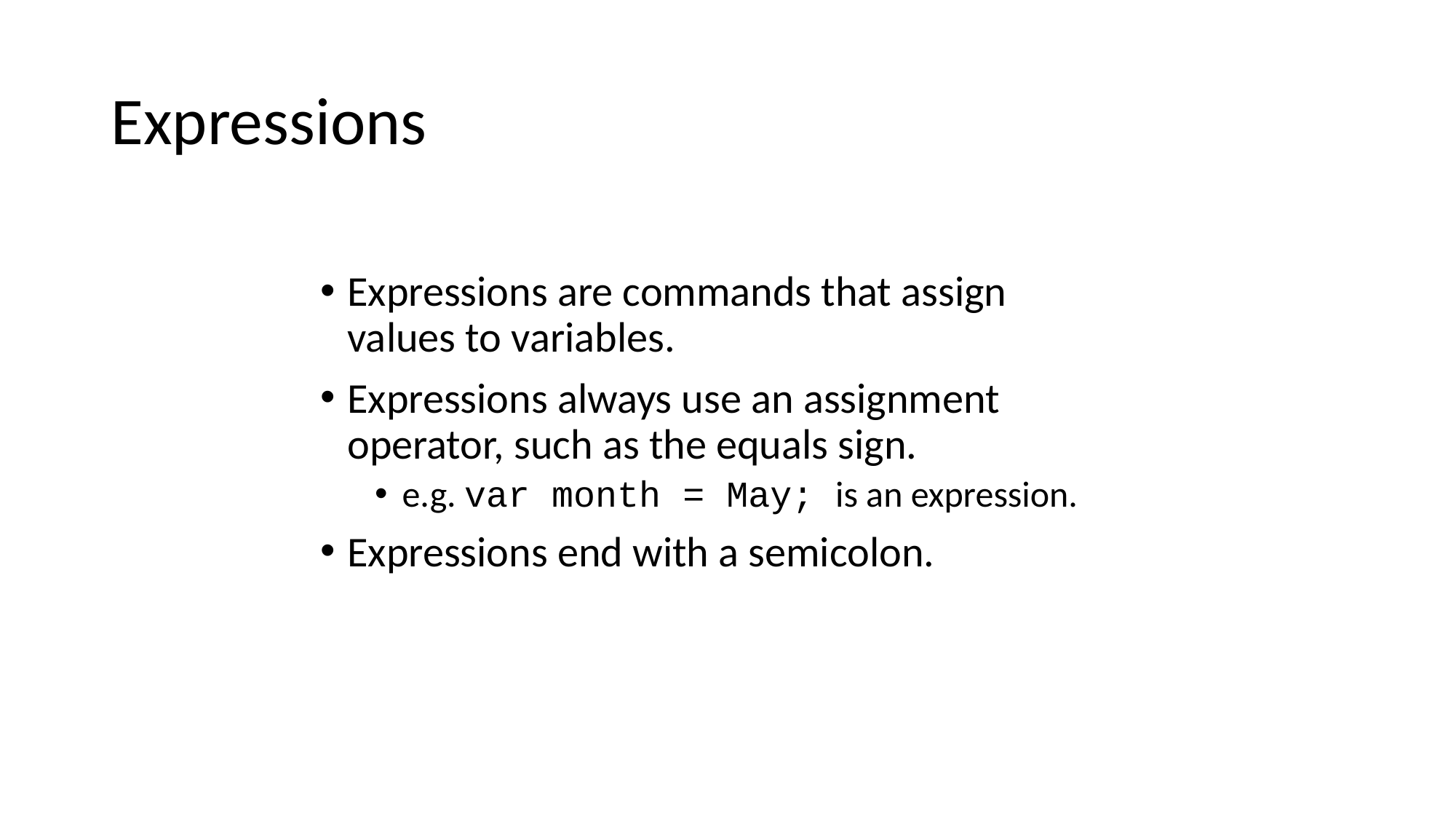

# Expressions
Expressions are commands that assign values to variables.
Expressions always use an assignment operator, such as the equals sign.
e.g. var month = May; is an expression.
Expressions end with a semicolon.